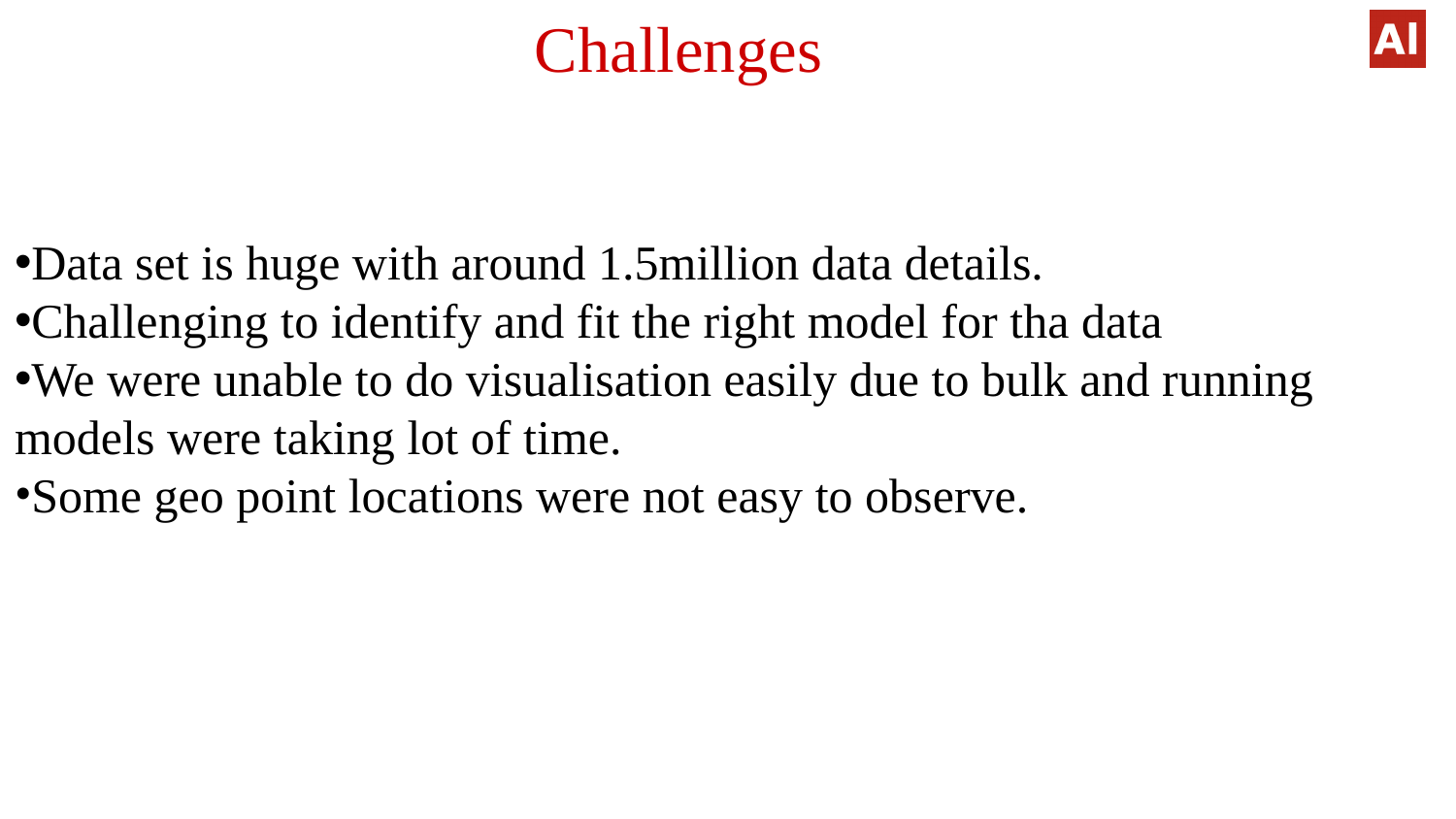

Challenges
Data set is huge with around 1.5million data details.
Challenging to identify and fit the right model for tha data
We were unable to do visualisation easily due to bulk and running models were taking lot of time.
Some geo point locations were not easy to observe.